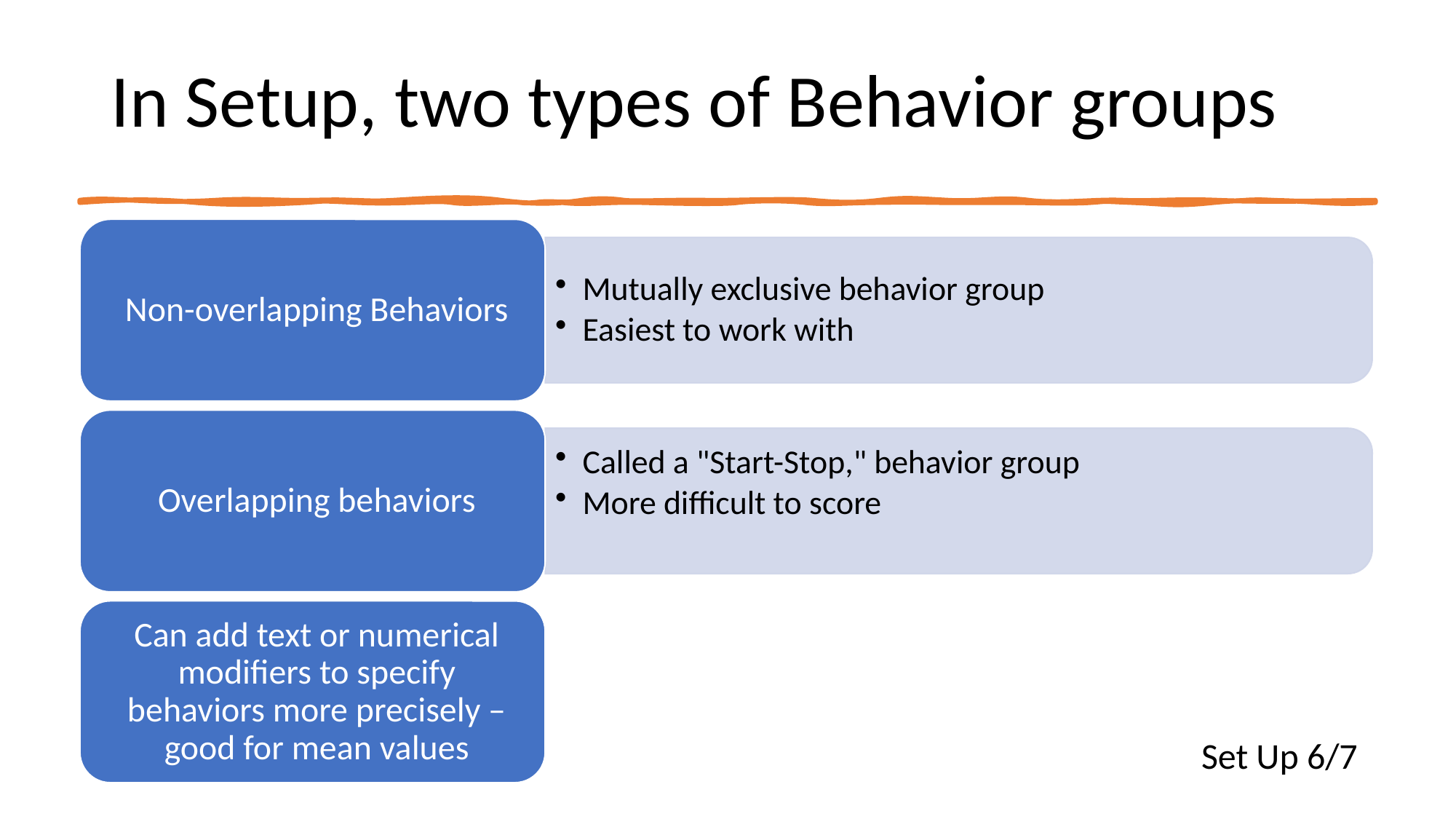

# In Setup, two types of Behavior groups

Mutually exclusive behavior group
Easiest to work with
Non-overlapping Behaviors
Called a "Start-Stop," behavior group
More difficult to score
Overlapping behaviors
Can add text or numerical modifiers to specify behaviors more precisely – good for mean values
Set Up 6/7​